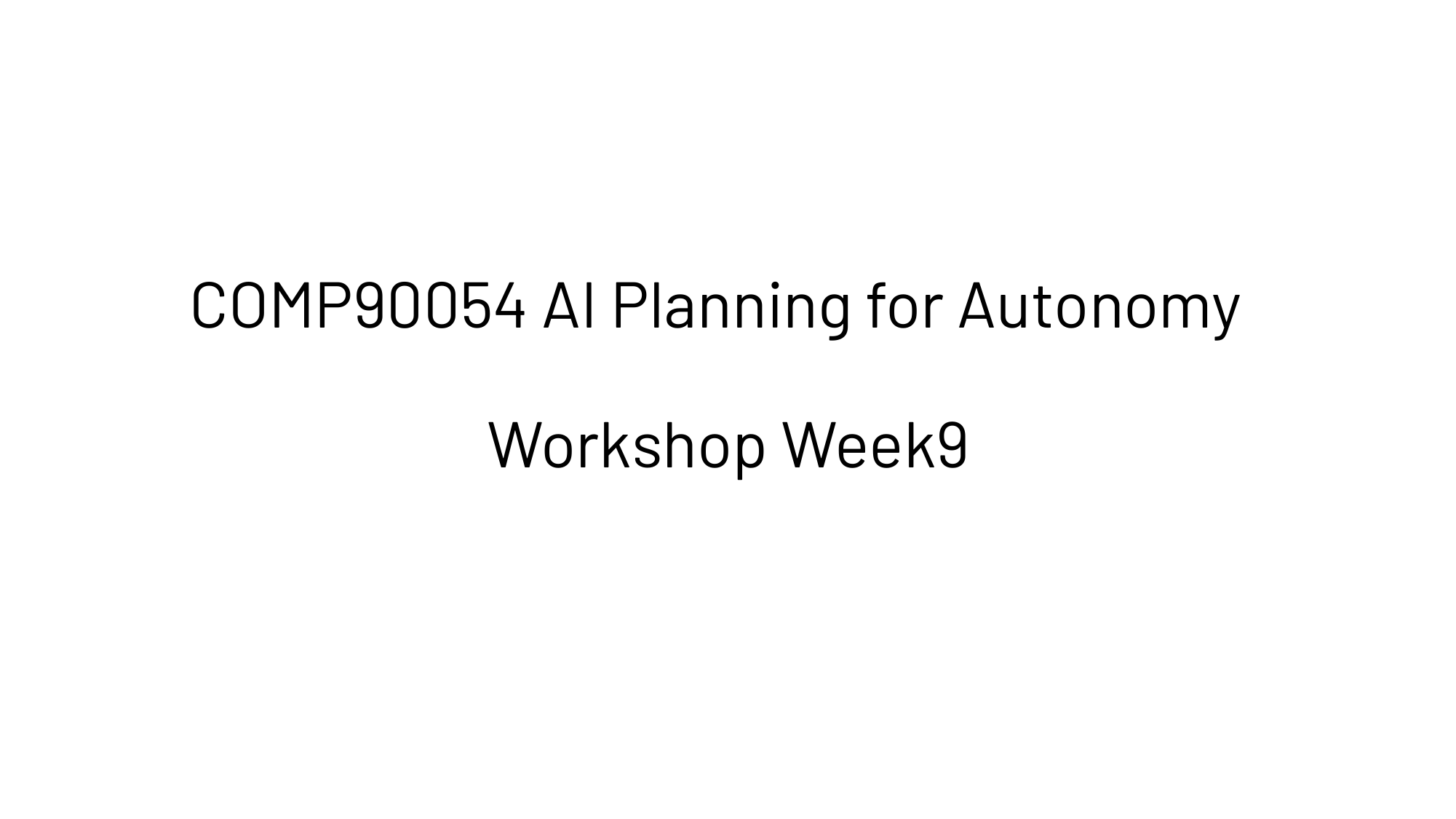

COMP90054 AI Planning for Autonomy
 Workshop Week9